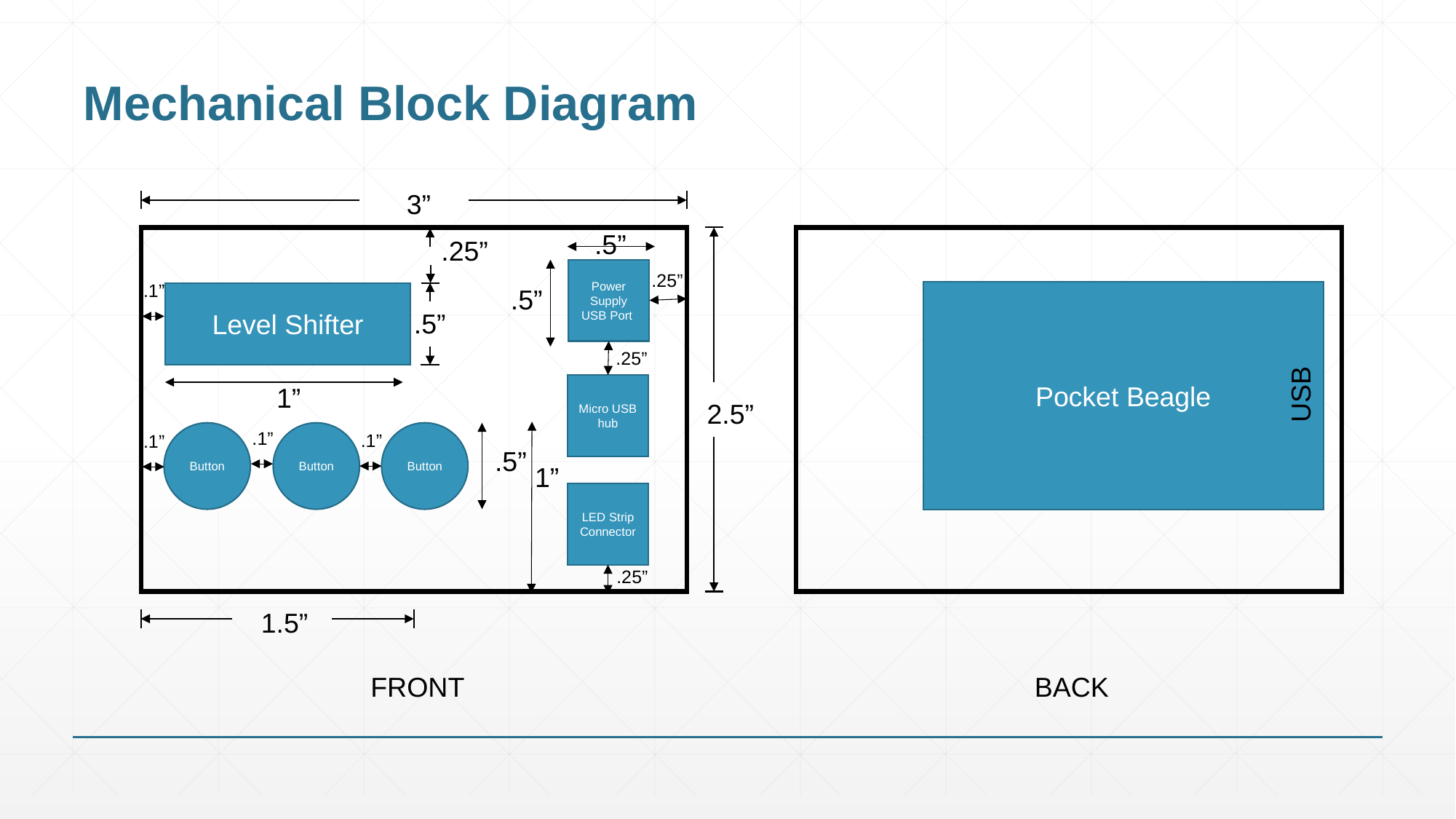

# Mechanical Block Diagram
3”
.5”

.25”
Power Supply USB Port
.25”
.1”
.5”
Pocket Beagle
Level Shifter
.5”
.25”
USB
Micro USB hub
1”
2.5”
.1”
Button
Button
Button
.1”
.1”
.5”
1”
LED Strip Connector
.25”
1.5”
FRONT
BACK